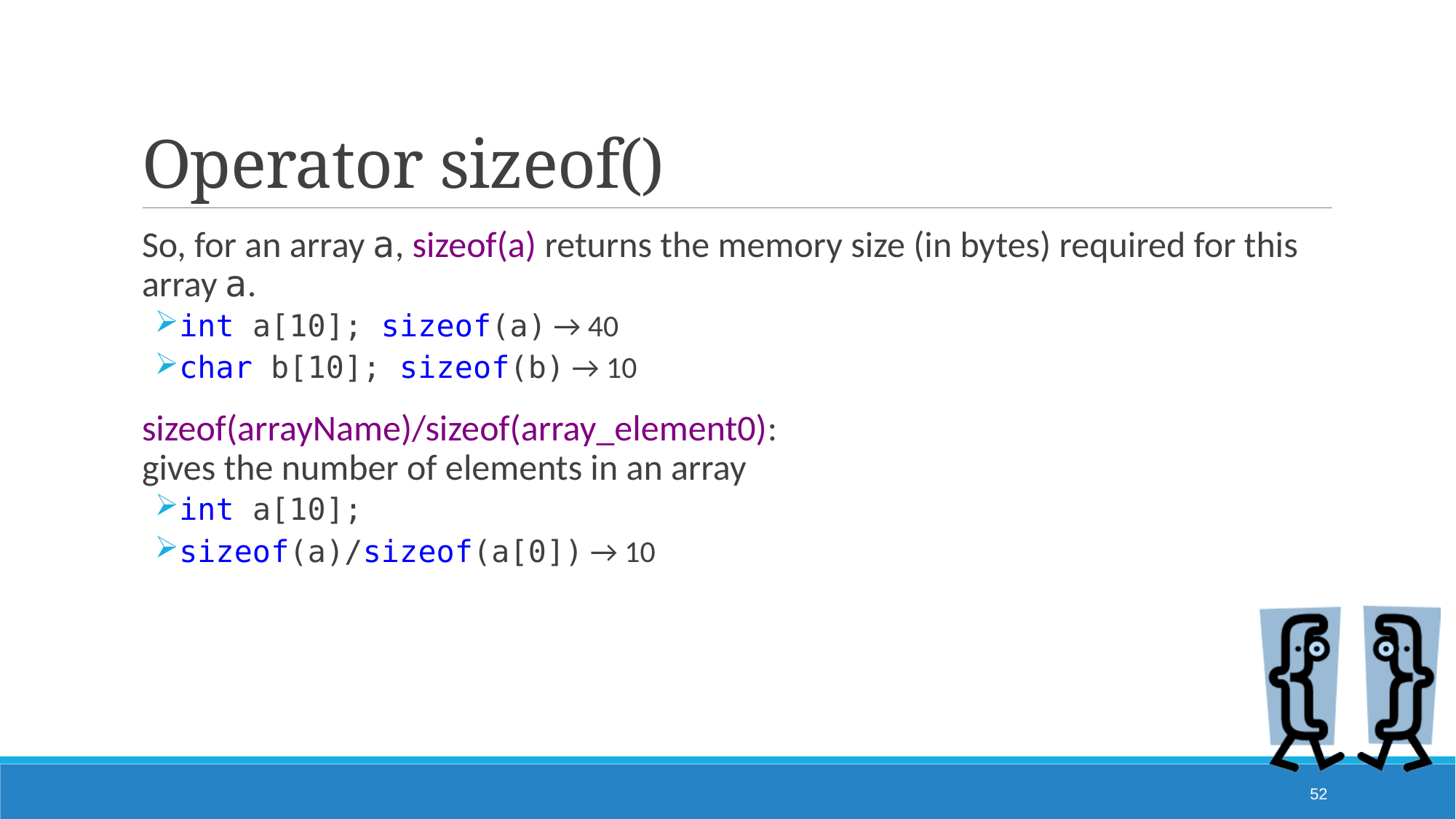

# Operator sizeof()
So, for an array a, sizeof(a) returns the memory size (in bytes) required for this array a.
int a[10]; sizeof(a) → 40
char b[10]; sizeof(b) → 10
sizeof(arrayName)/sizeof(array_element0):
gives the number of elements in an array
int a[10];
sizeof(a)/sizeof(a[0]) → 10
52